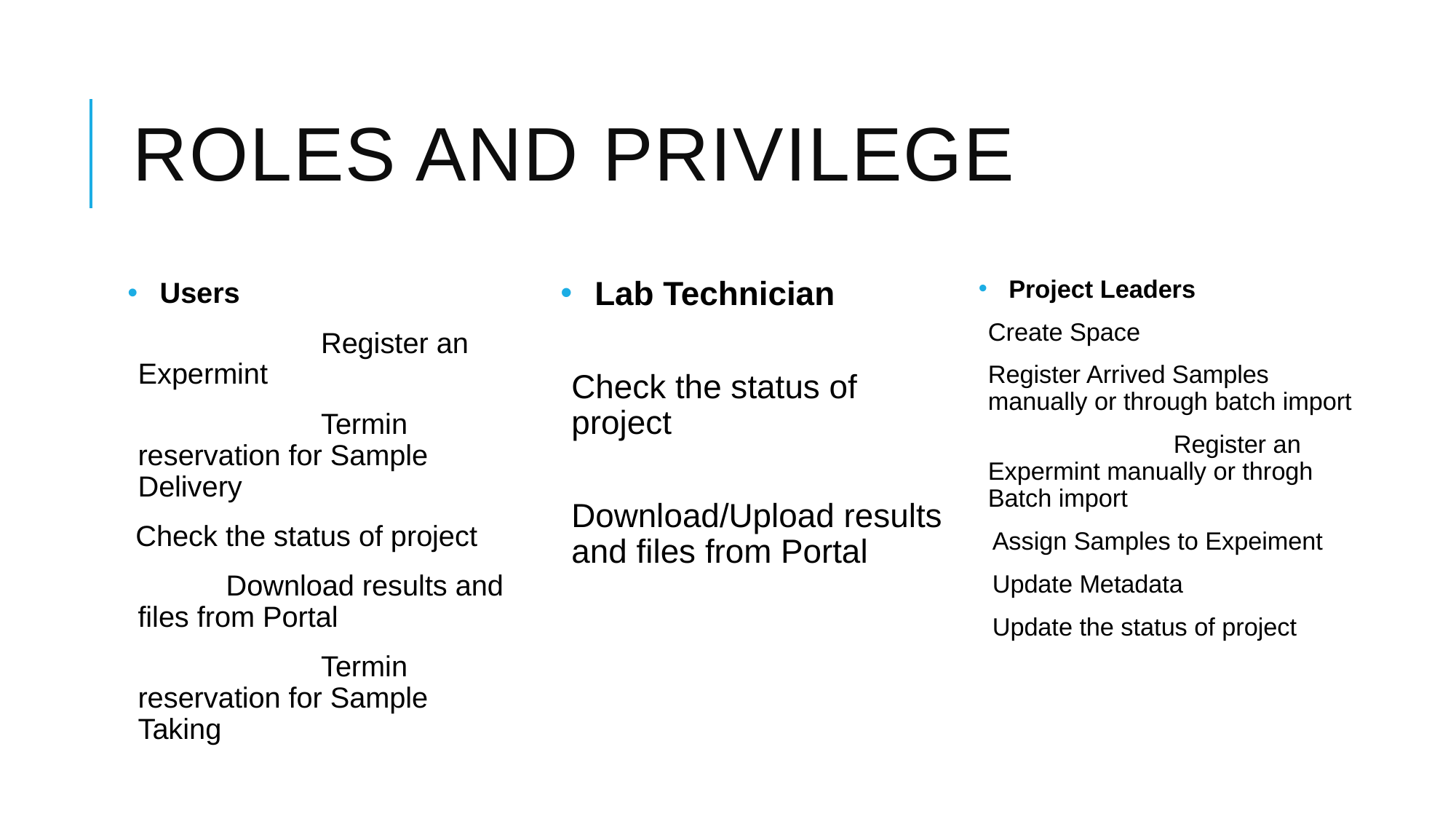

# Roles and Privilege
Lab Technician
Check the status of project
		           Download/Upload results and files from Portal

   Project Leaders
Create Space
Register Arrived Samples manually or through batch import
   		               Register an Expermint manually or throgh Batch import
  Assign Samples to Expeiment
  Update Metadata
  Update the status of project

Users
     		           Register an Expermint
		           Termin reservation for Sample Delivery
 Check the status of project
		           Download results and files from Portal
 		           Termin reservation for Sample Taking